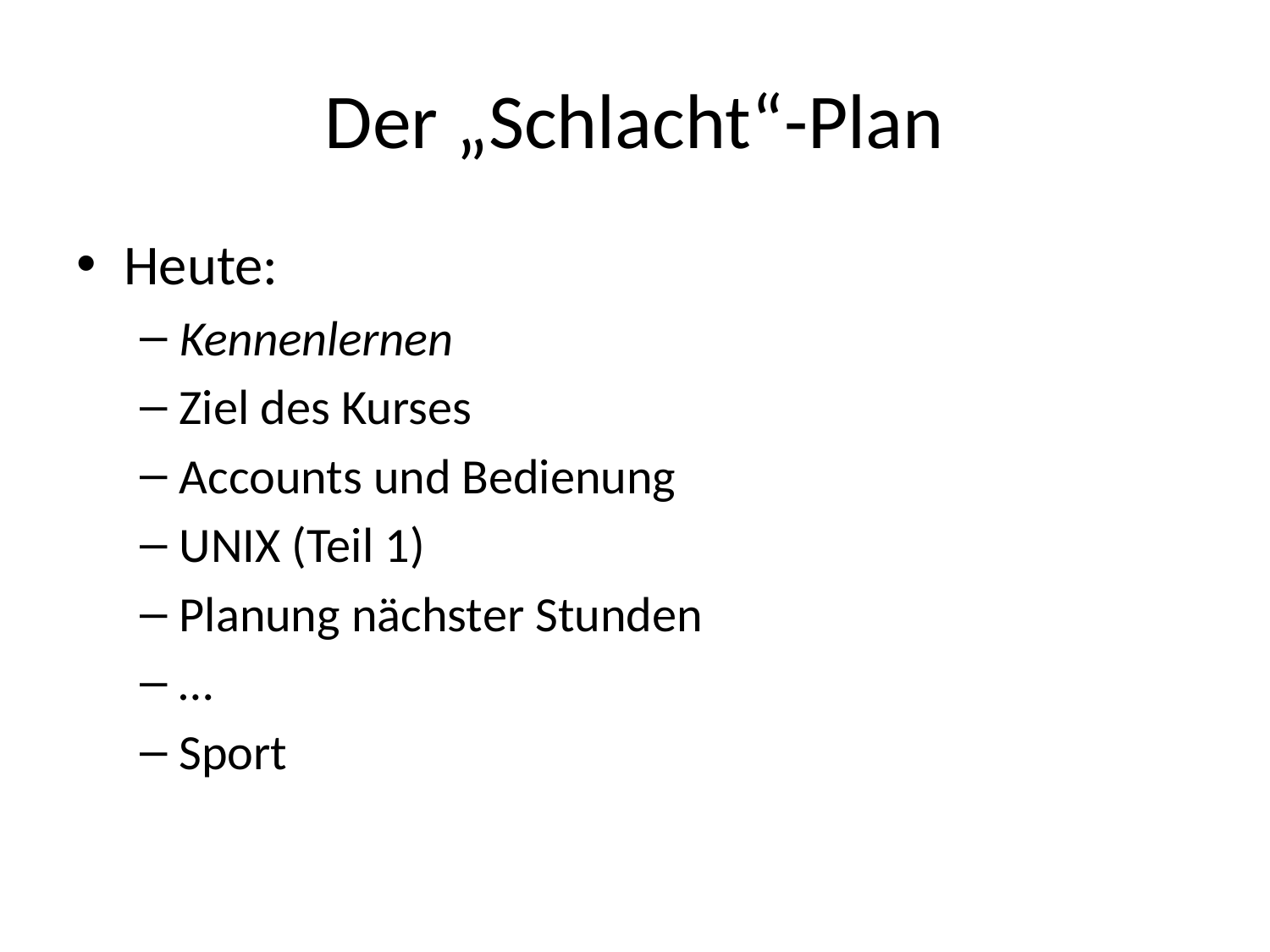

# Der „Schlacht“-Plan
Heute:
Kennenlernen
Ziel des Kurses
Accounts und Bedienung
UNIX (Teil 1)
Planung nächster Stunden
…
Sport